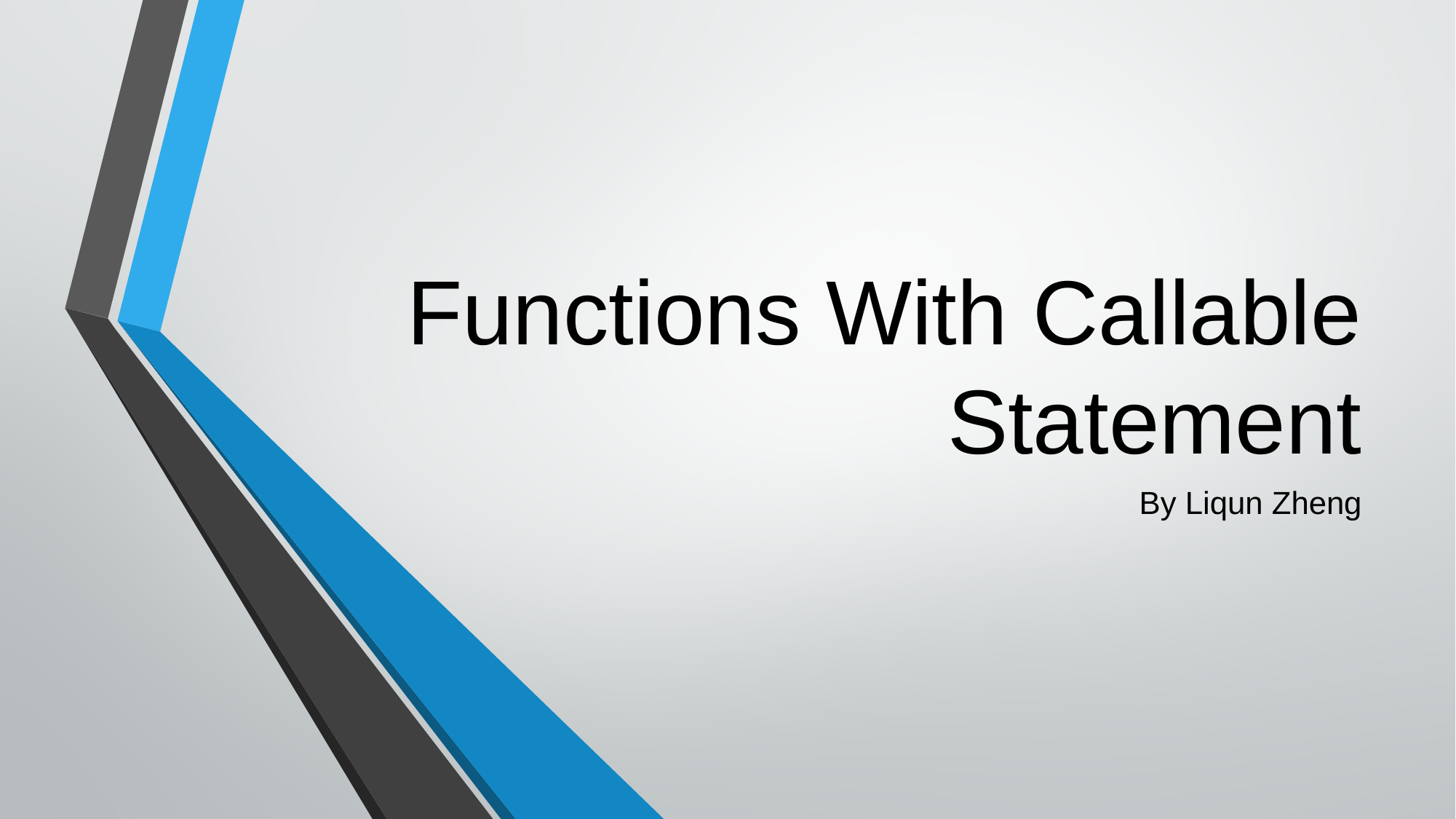

# Functions With Callable Statement
By Liqun Zheng